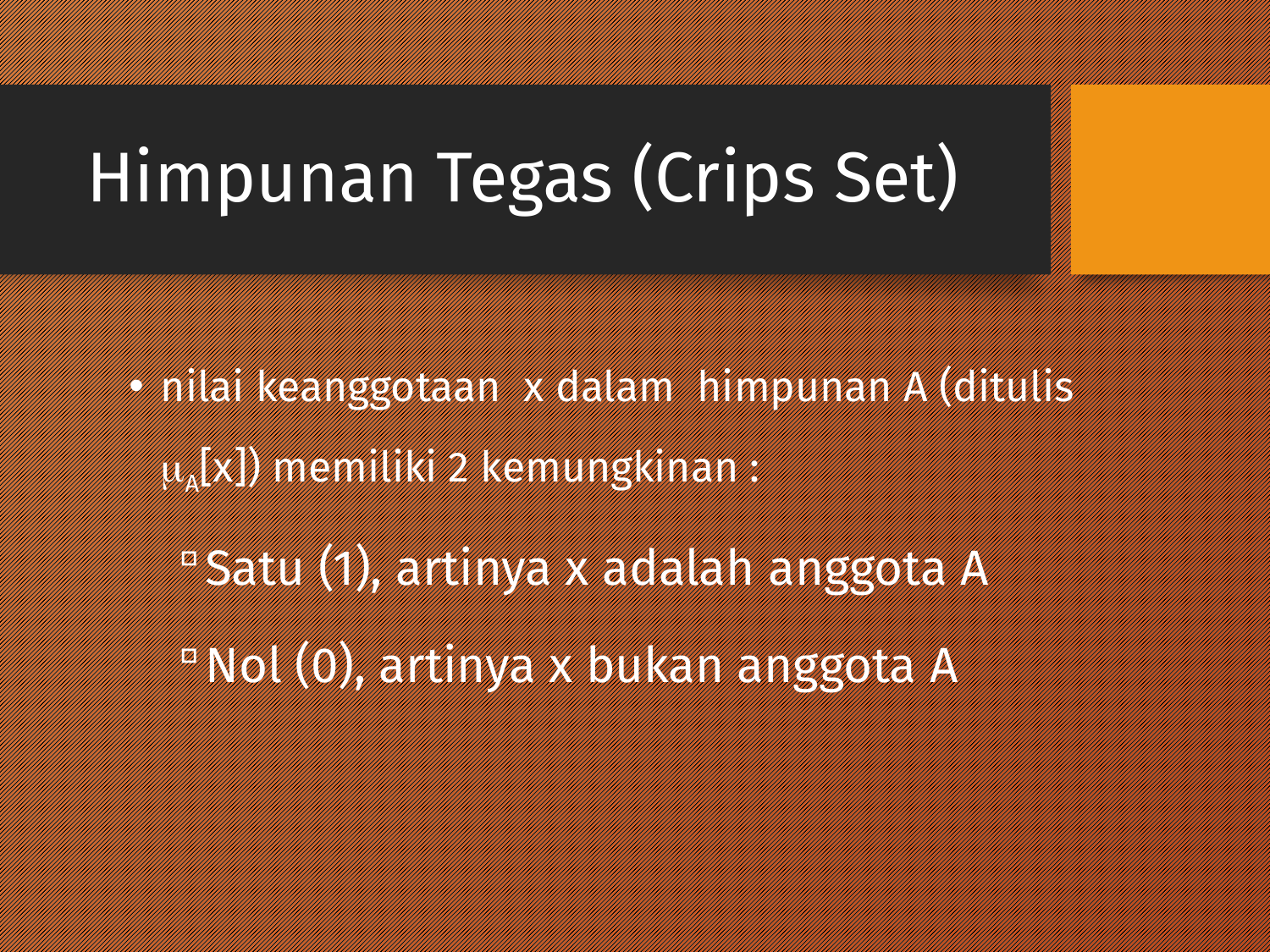

# Himpunan Tegas (Crips Set)
nilai keanggotaan  x dalam  himpunan A (ditulis μA[x]) memiliki 2 kemungkinan :
Satu (1), artinya x adalah anggota A
Nol (0), artinya x bukan anggota A